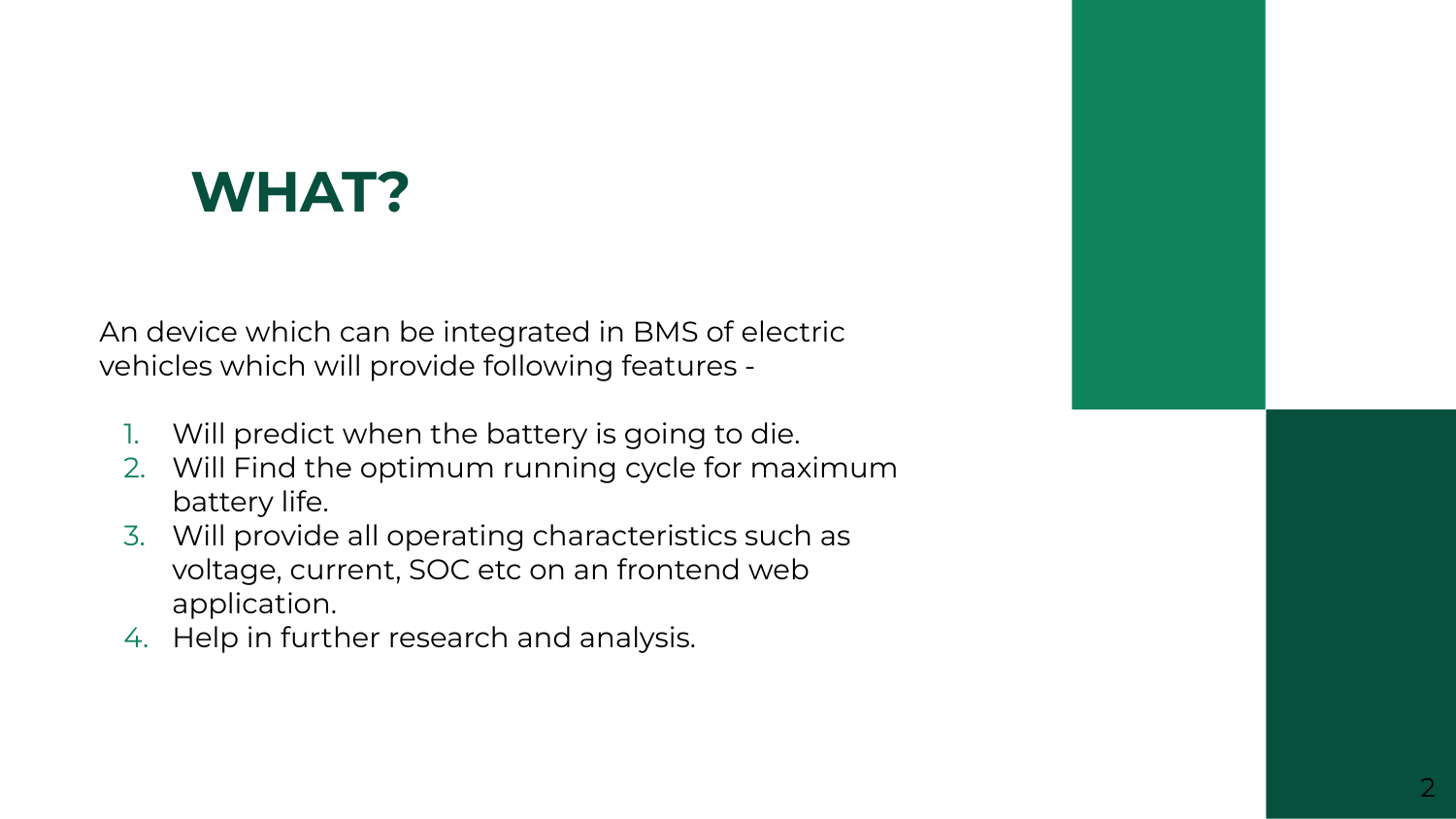

# WHAT?

An device which can be integrated in BMS of electric vehicles which will provide following features -

Will predict when the battery is going to die.
Will Find the optimum running cycle for maximum battery life.
Will provide all operating characteristics such as voltage, current, SOC etc on an frontend web application.
Help in further research and analysis.
2